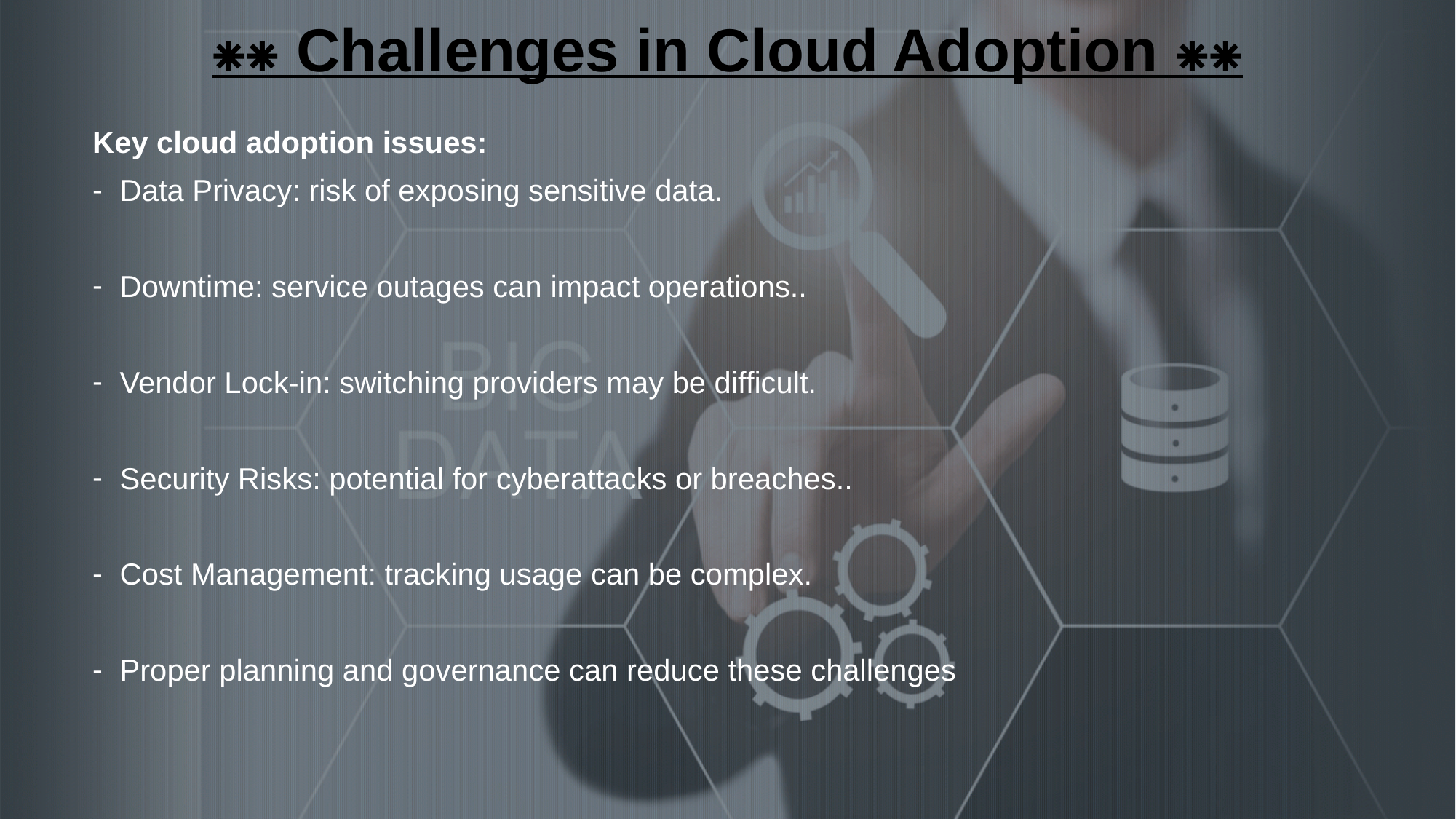

# ⁕⁕ Challenges in Cloud Adoption ⁕⁕
Key cloud adoption issues:
Data Privacy: risk of exposing sensitive data.

Downtime: service outages can impact operations..

Vendor Lock-in: switching providers may be difficult.

Security Risks: potential for cyberattacks or breaches..

Cost Management: tracking usage can be complex.

Proper planning and governance can reduce these challenges